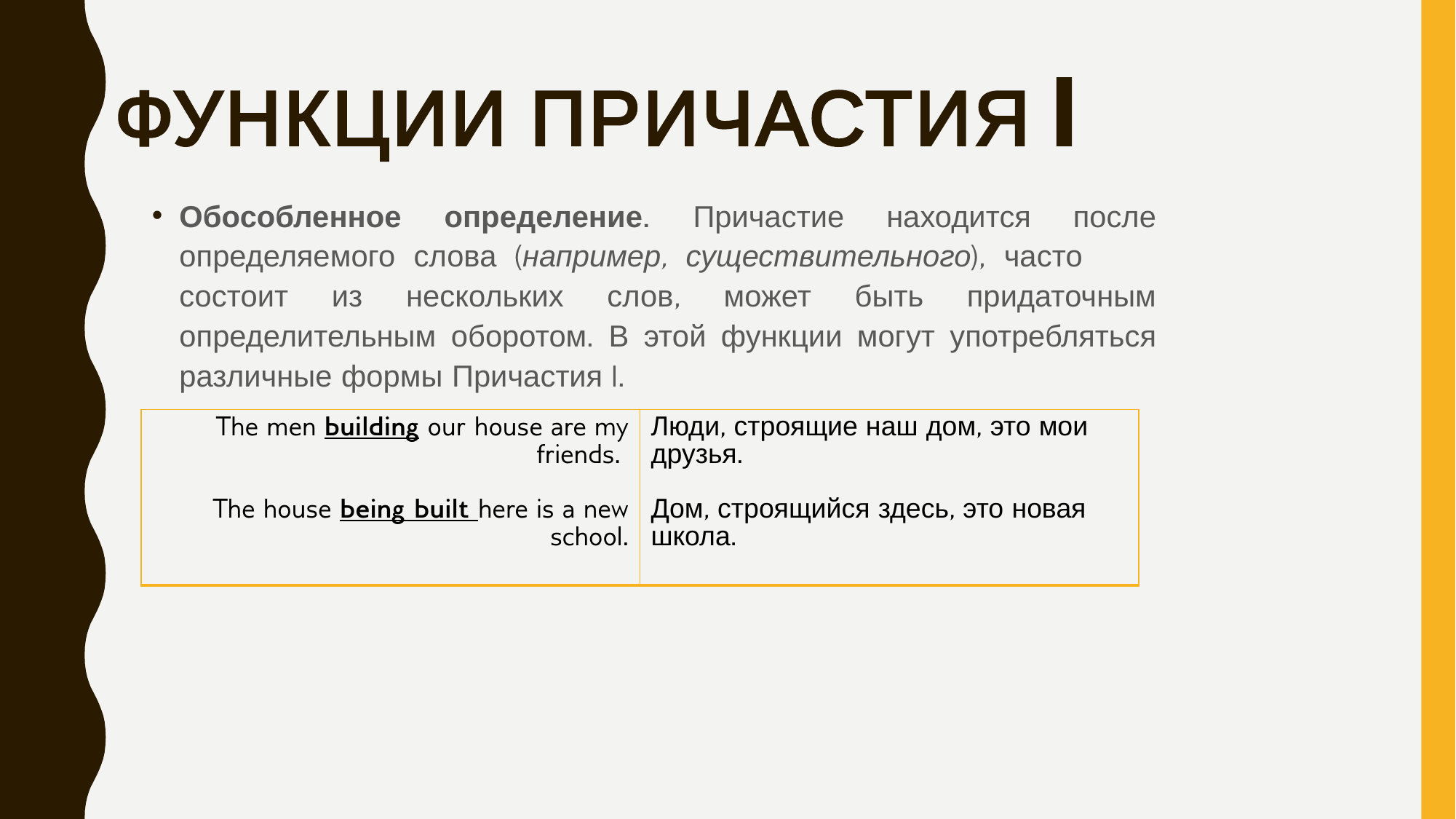

# Функции Причастия I
Обособленное определение. Причастие находится после определяемого слова (например, существительного), часто     состоит из нескольких слов, может быть придаточным определительным оборотом. В этой функции могут употребляться различные формы Причастия I.

| The men building our house are my friends. The house being built here is a new school. | Люди, строящие наш дом, это мои друзья. Дом, строящийся здесь, это новая школа. |
| --- | --- |